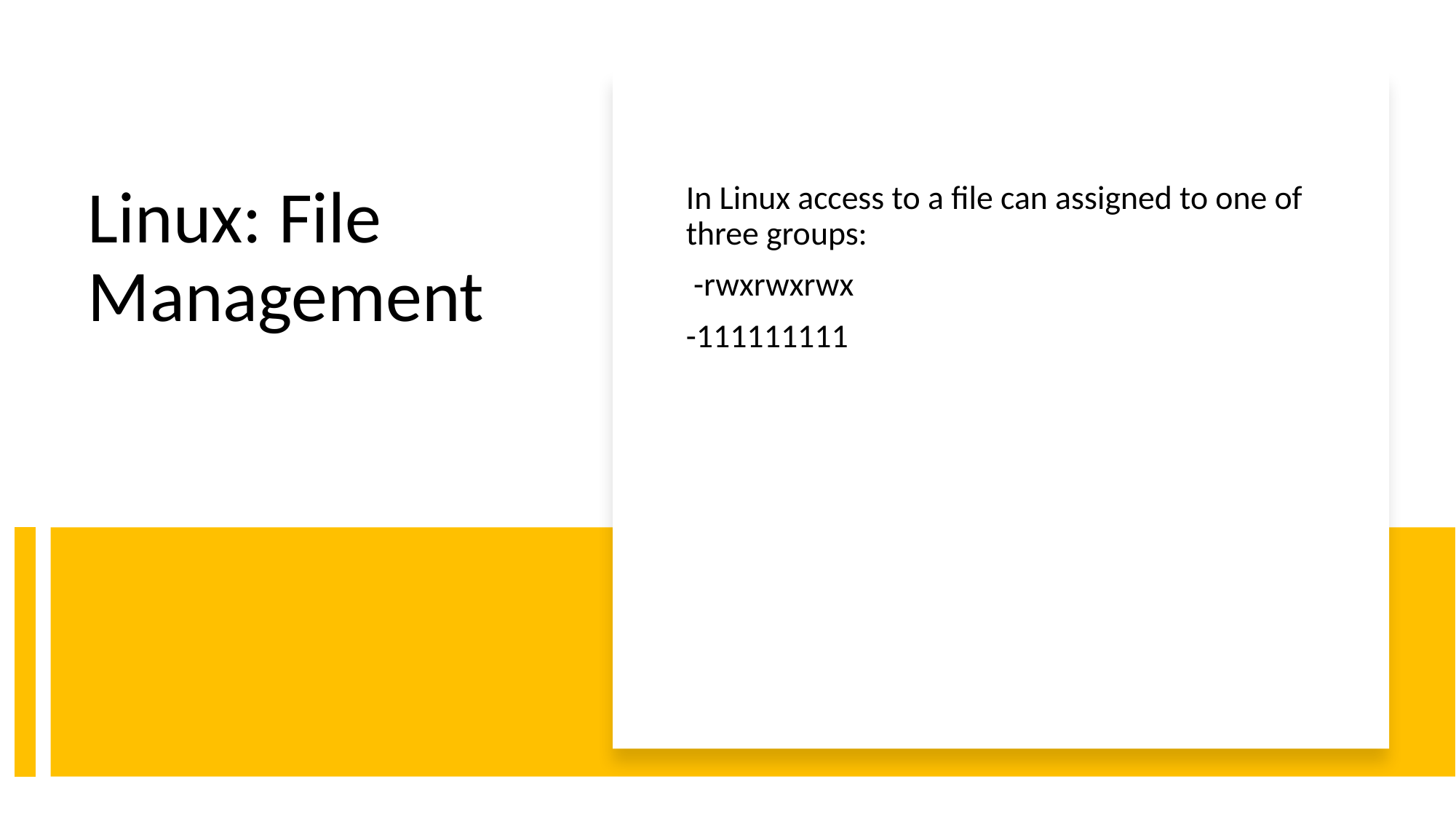

In Linux access to a file can assigned to one of three groups:
 -rwxrwxrwx
-111111111

# Linux: File Management